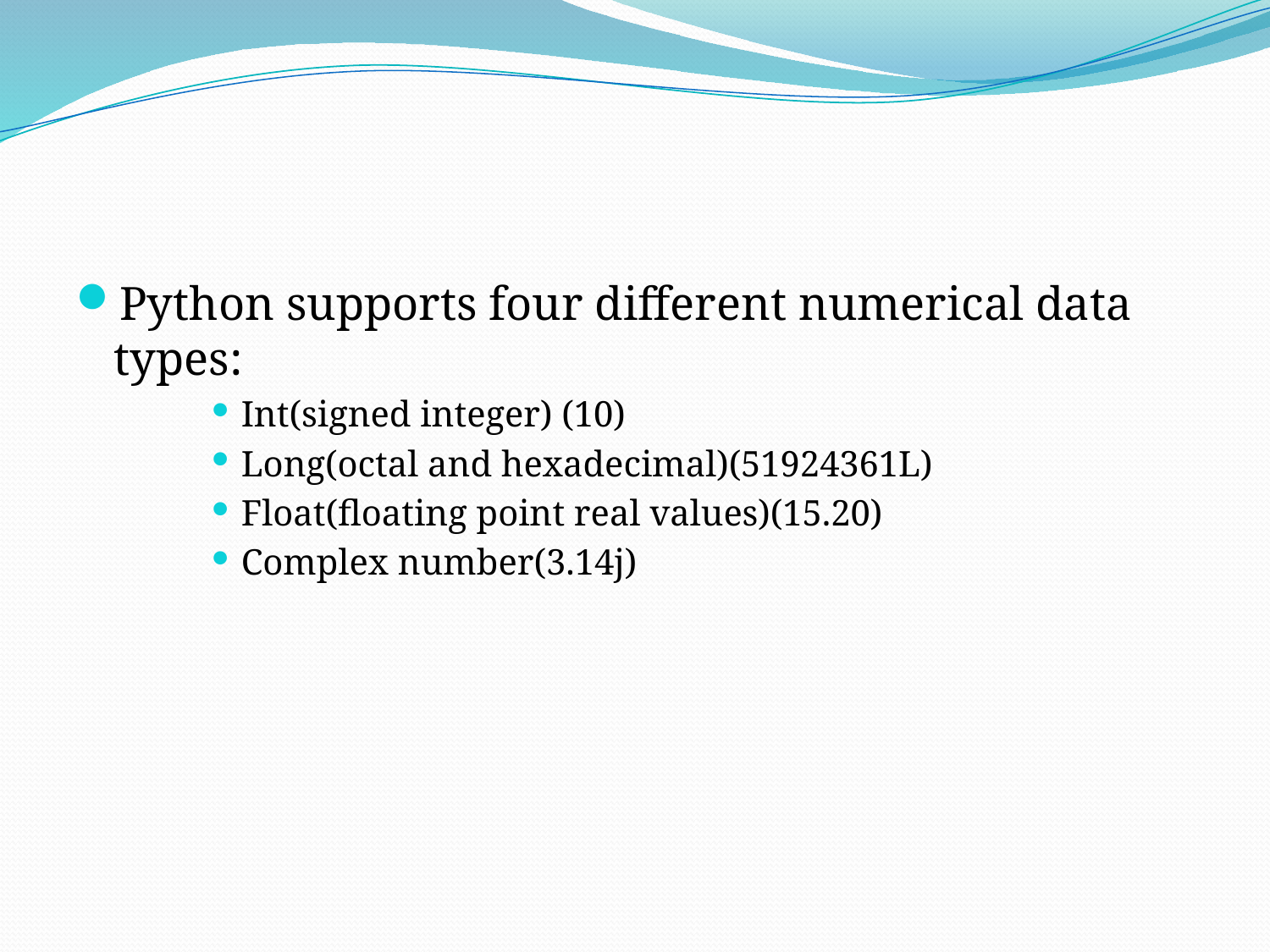

Python supports four different numerical data types:
Int(signed integer) (10)
Long(octal and hexadecimal)(51924361L)
Float(floating point real values)(15.20)
Complex number(3.14j)